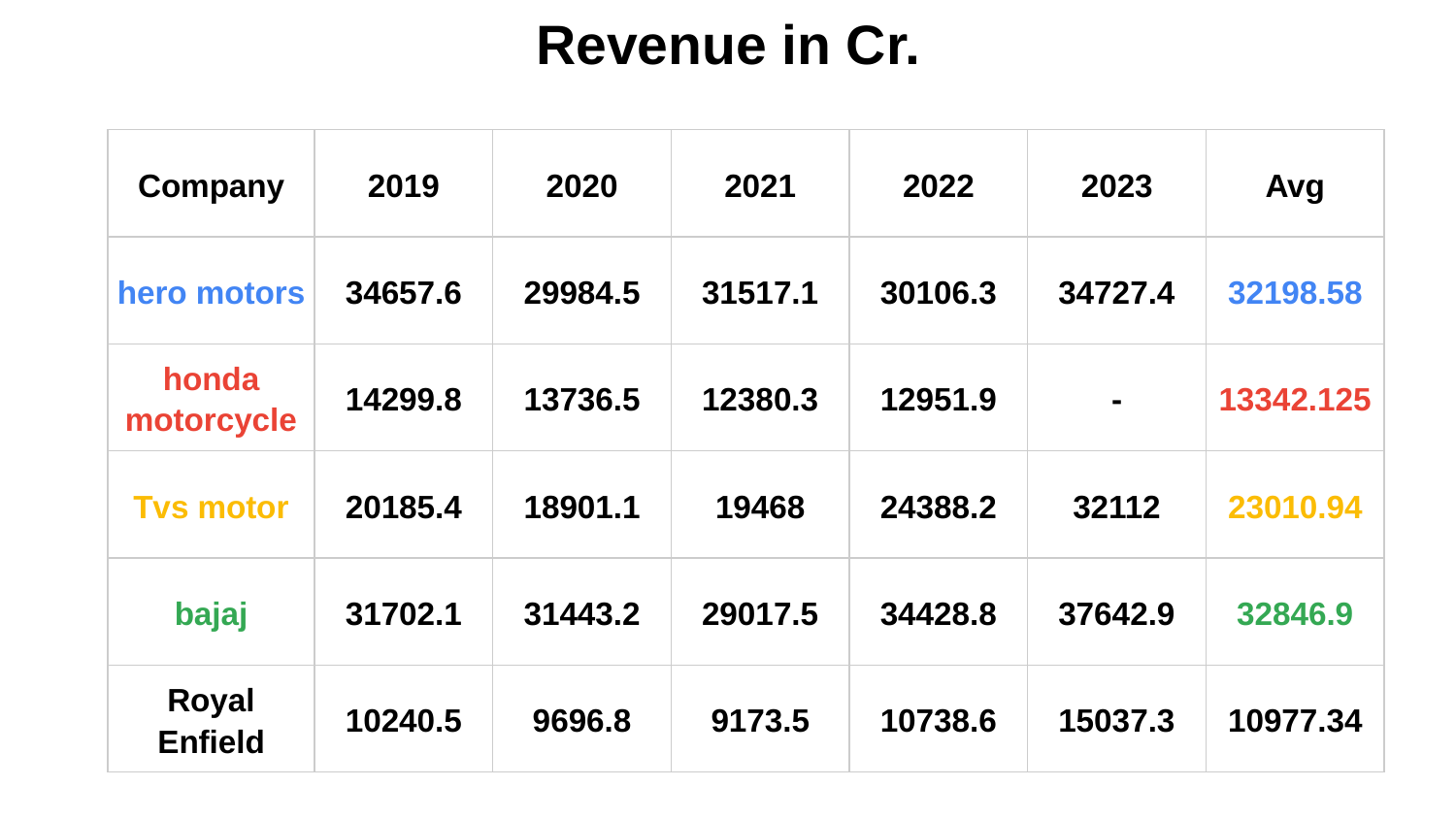

# Revenue in Cr.
| Company | 2019 | 2020 | 2021 | 2022 | 2023 | Avg |
| --- | --- | --- | --- | --- | --- | --- |
| hero motors | 34657.6 | 29984.5 | 31517.1 | 30106.3 | 34727.4 | 32198.58 |
| honda motorcycle | 14299.8 | 13736.5 | 12380.3 | 12951.9 | - | 13342.125 |
| Tvs motor | 20185.4 | 18901.1 | 19468 | 24388.2 | 32112 | 23010.94 |
| bajaj | 31702.1 | 31443.2 | 29017.5 | 34428.8 | 37642.9 | 32846.9 |
| Royal Enfield | 10240.5 | 9696.8 | 9173.5 | 10738.6 | 15037.3 | 10977.34 |